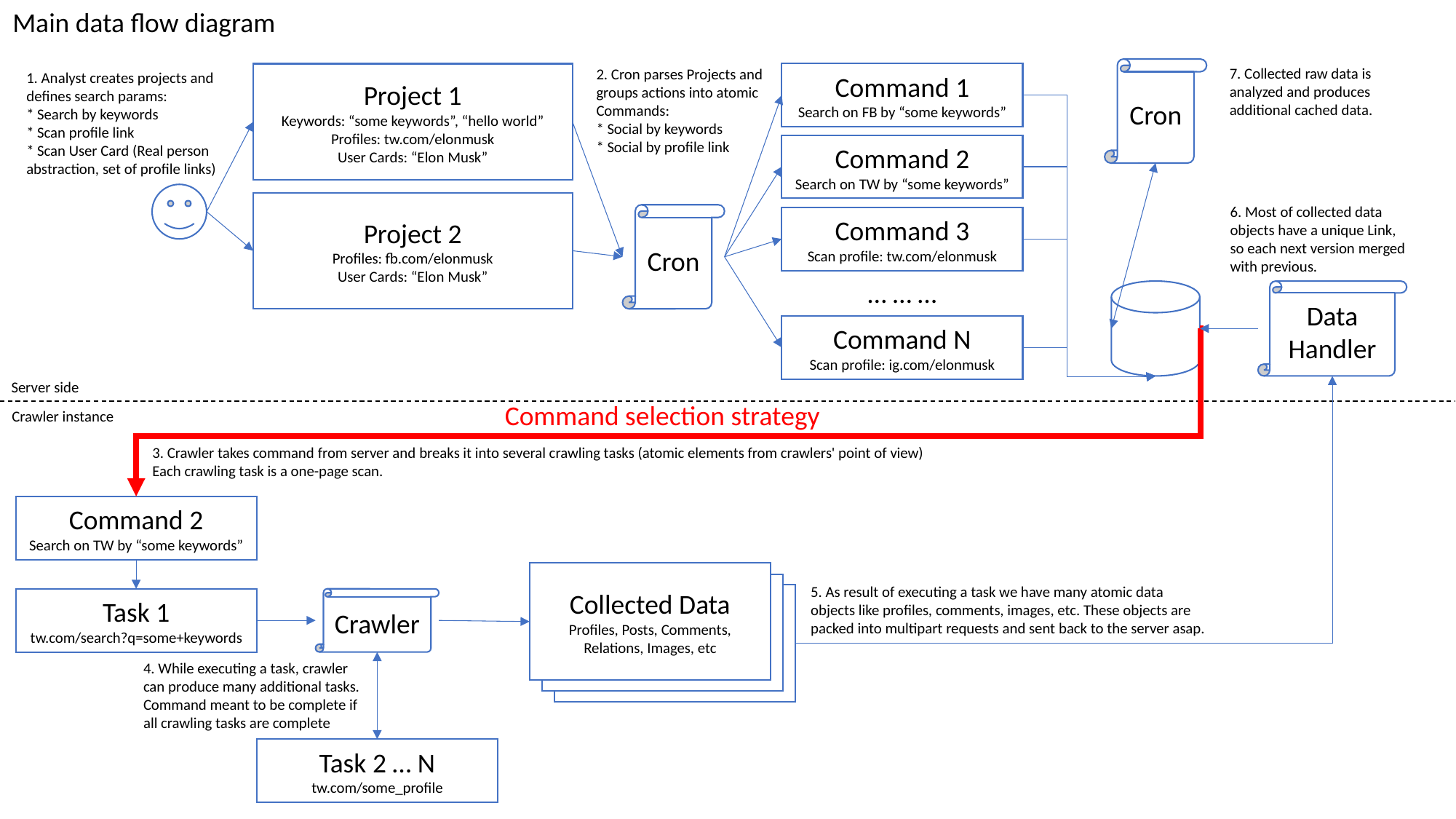

Main data flow diagram
7. Collected raw data is analyzed and produces additional cached data.
Cron
2. Cron parses Projects and groups actions into atomic Commands:
* Social by keywords
* Social by profile link
1. Analyst creates projects and defines search params:
* Search by keywords
* Scan profile link
* Scan User Card (Real person abstraction, set of profile links)
Project 1
Keywords: “some keywords”, “hello world”
Profiles: tw.com/elonmusk
User Cards: “Elon Musk”
Command 1
Search on FB by “some keywords”
Command 2
Search on TW by “some keywords”

Project 2
Profiles: fb.com/elonmusk
User Cards: “Elon Musk”
6. Most of collected data objects have a unique Link, so each next version merged with previous.
Cron
Command 3
Scan profile: tw.com/elonmusk
… … …

Data Handler
Command N
Scan profile: ig.com/elonmusk
Server side
Command selection strategy
Crawler instance
3. Crawler takes command from server and breaks it into several crawling tasks (atomic elements from crawlers' point of view)
Each crawling task is a one-page scan.
Command 2
Search on TW by “some keywords”
Collected Data
Profiles, Posts, Comments, Relations, Images, etc

5. As result of executing a task we have many atomic data objects like profiles, comments, images, etc. These objects are packed into multipart requests and sent back to the server asap.

Task 1
tw.com/search?q=some+keywords
Crawler
4. While executing a task, crawler can produce many additional tasks.
Command meant to be complete if all crawling tasks are complete
Task 2 … N
tw.com/some_profile